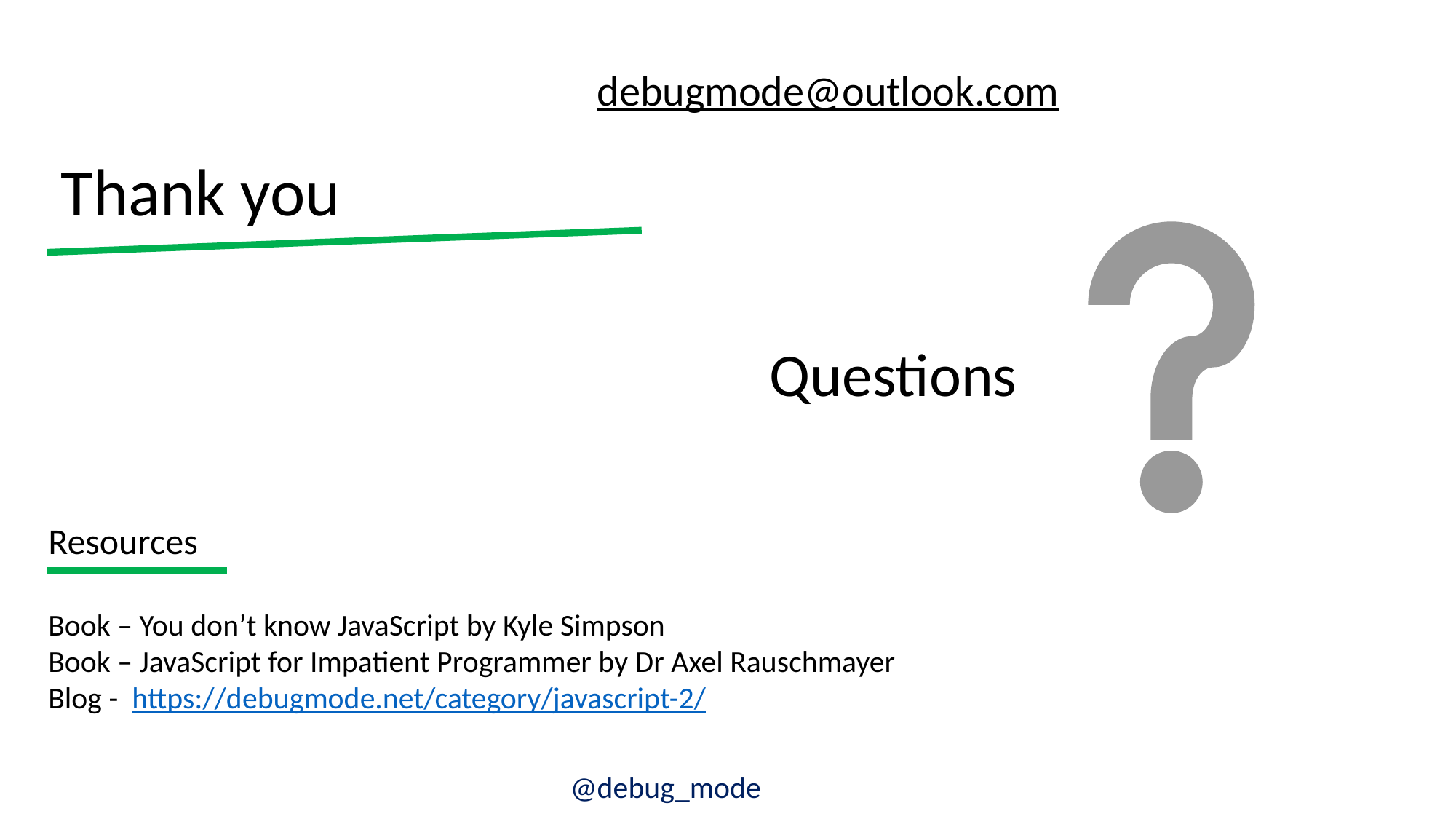

Thank you
debugmode@outlook.com

Questions
Resources

Book – You don’t know JavaScript by Kyle Simpson
Book – JavaScript for Impatient Programmer by Dr Axel Rauschmayer
Blog -  https://debugmode.net/category/javascript-2/
@debug_mode